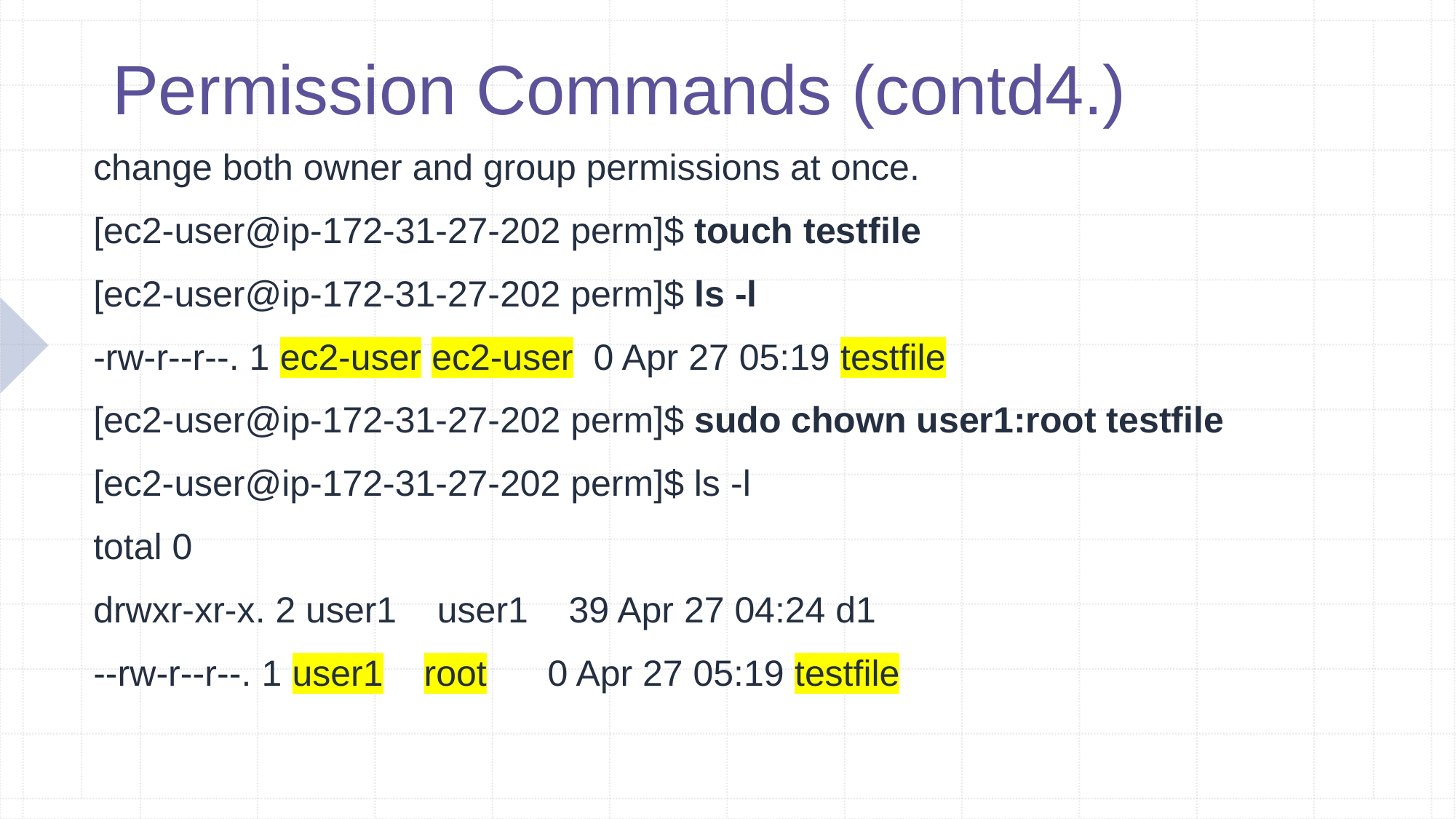

# Permission Commands (contd4.)
change both owner and group permissions at once.
[ec2-user@ip-172-31-27-202 perm]$ touch testfile
[ec2-user@ip-172-31-27-202 perm]$ ls -l
-rw-r--r--. 1 ec2-user ec2-user  0 Apr 27 05:19 testfile
[ec2-user@ip-172-31-27-202 perm]$ sudo chown user1:root testfile
[ec2-user@ip-172-31-27-202 perm]$ ls -l
total 0
drwxr-xr-x. 2 user1    user1    39 Apr 27 04:24 d1
--rw-r--r--. 1 user1    root      0 Apr 27 05:19 testfile